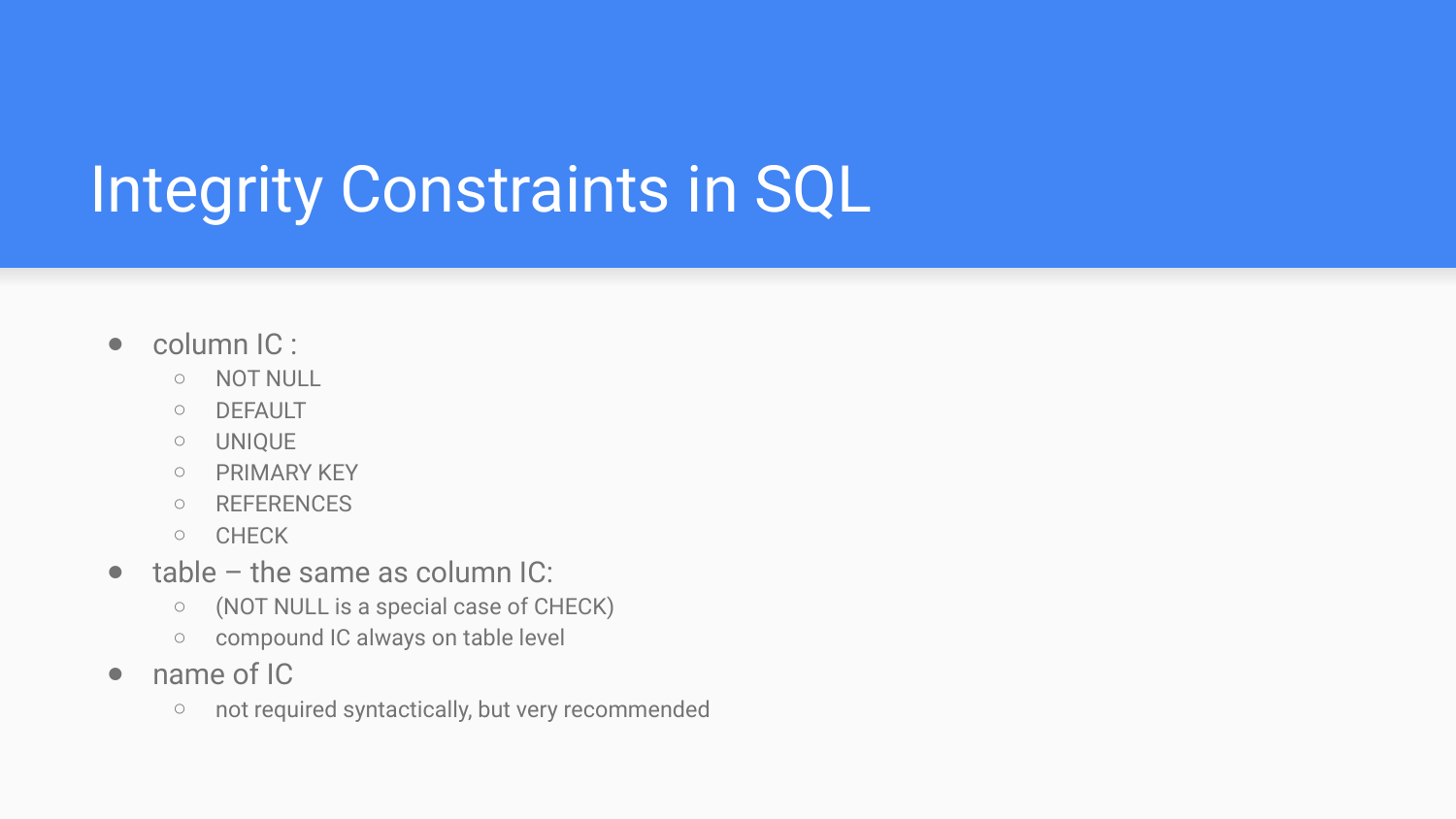

# Integrity Constraints in SQL
column IC :
NOT NULL
DEFAULT
UNIQUE
PRIMARY KEY
REFERENCES
CHECK
table – the same as column IC:
(NOT NULL is a special case of CHECK)
compound IC always on table level
name of IC
not required syntactically, but very recommended